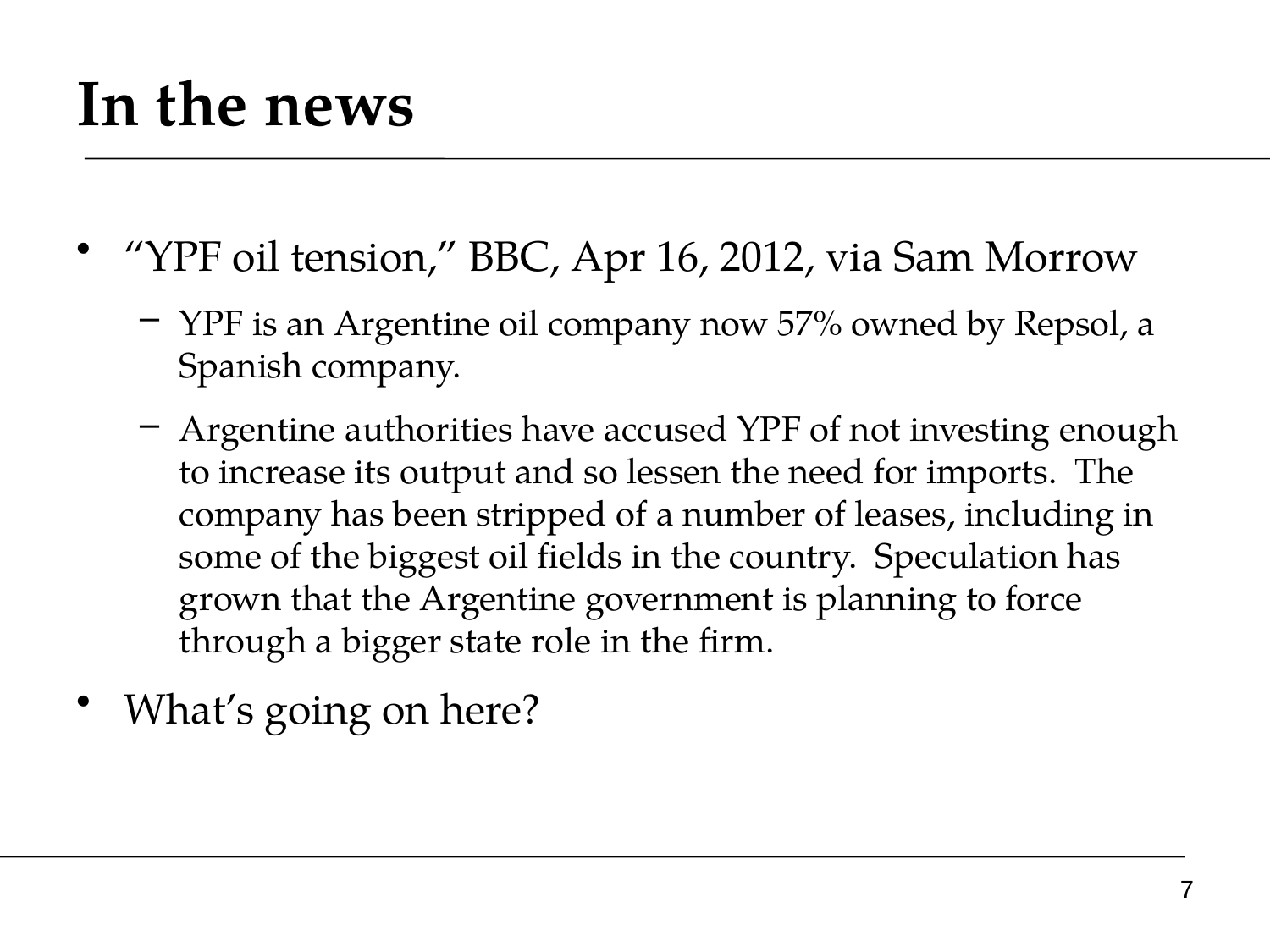

# In the news
“YPF oil tension,” BBC, Apr 16, 2012, via Sam Morrow
YPF is an Argentine oil company now 57% owned by Repsol, a Spanish company.
Argentine authorities have accused YPF of not investing enough to increase its output and so lessen the need for imports.  The company has been stripped of a number of leases, including in some of the biggest oil fields in the country.  Speculation has grown that the Argentine government is planning to force through a bigger state role in the firm.
What’s going on here?

7